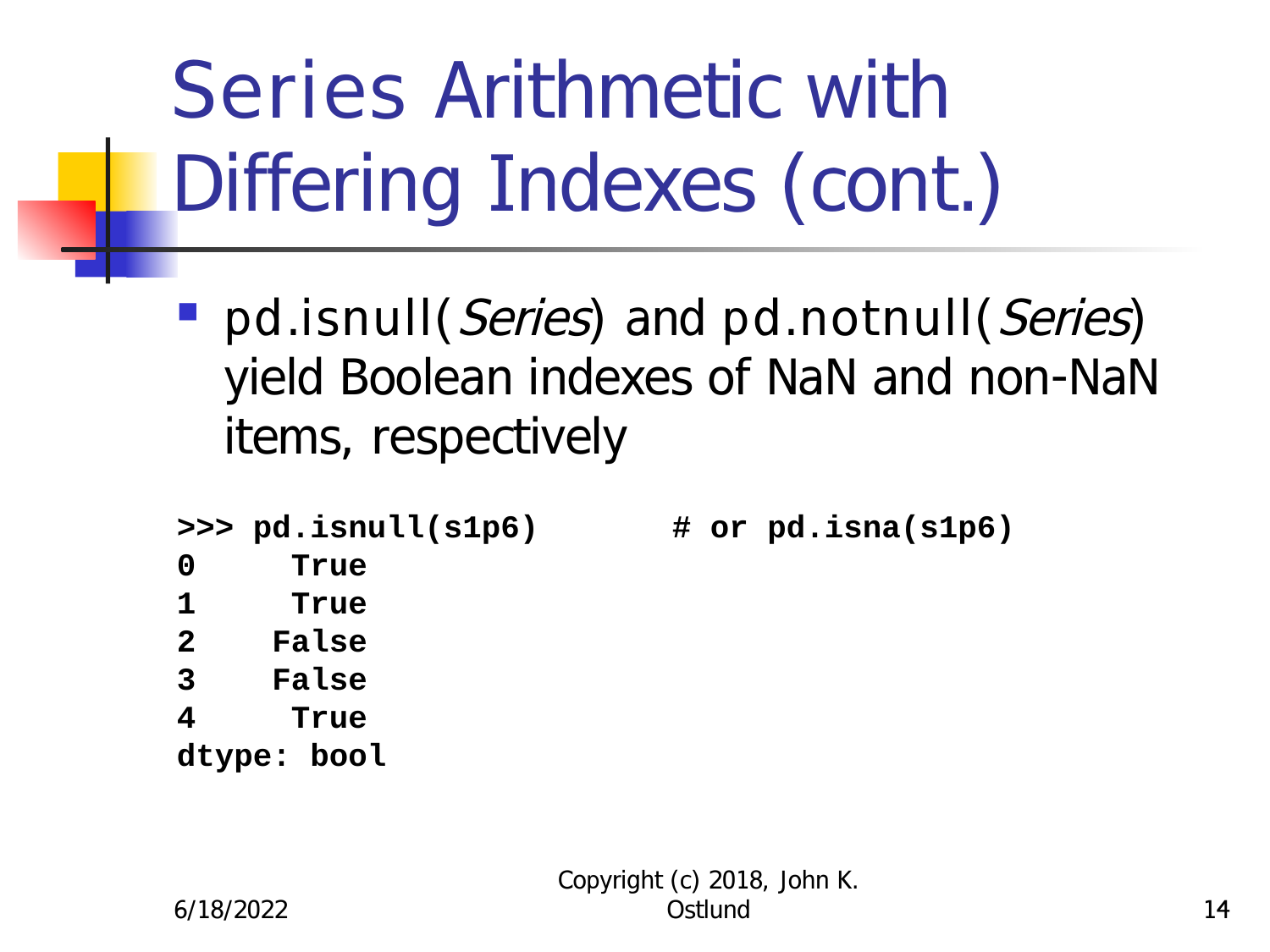

# Series Arithmetic with Differing Indexes (cont.)
pd.isnull(Series) and pd.notnull(Series) yield Boolean indexes of NaN and non-NaN items, respectively

>>> pd.isnull(s1p6)       # or pd.isna(s1p6)
0     True
1     True
2    False
3    False
4     True
dtype: bool
6/18/2022
Copyright (c) 2018, John K. Ostlund
14